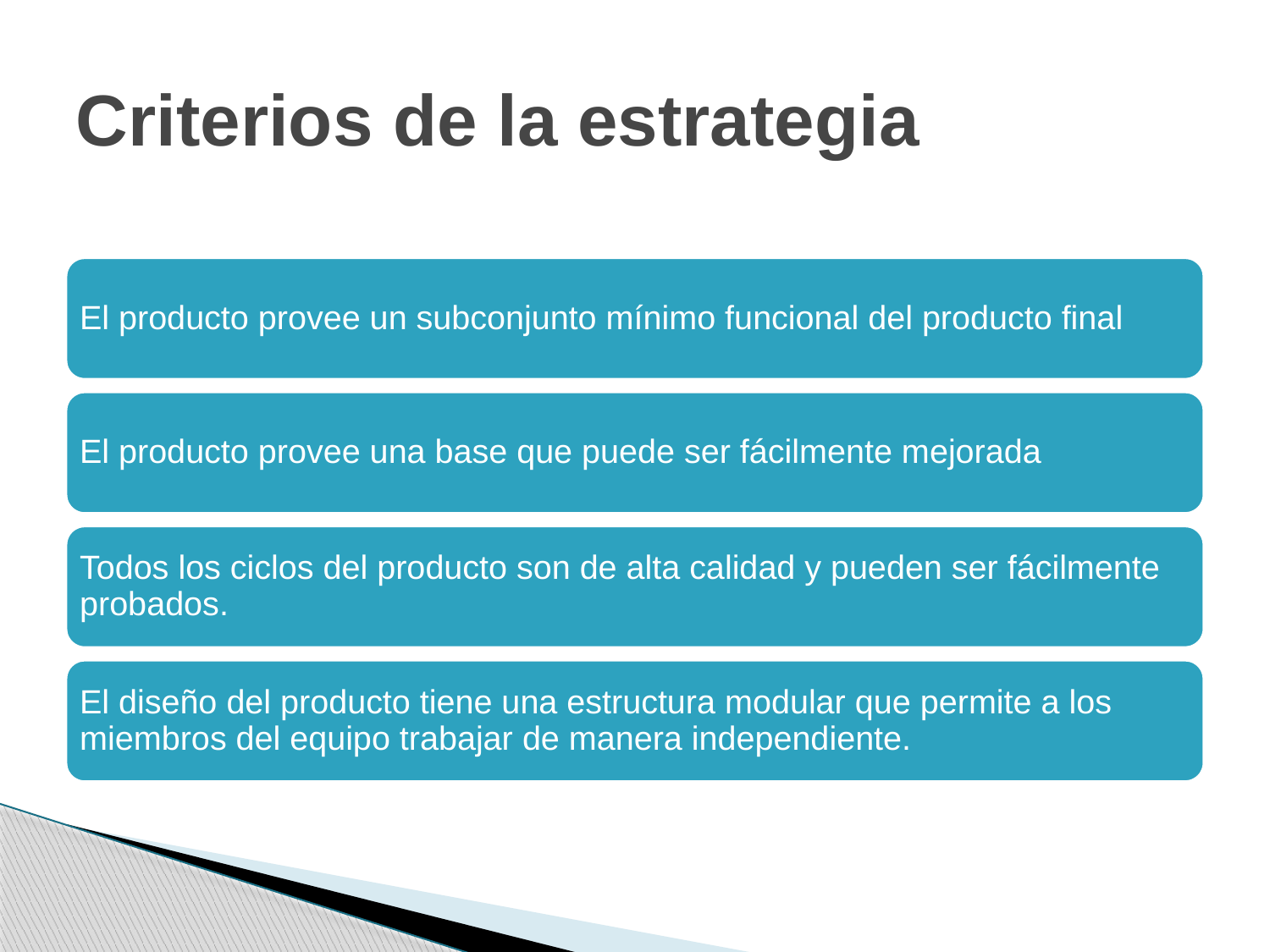

# Criterios de la estrategia
El producto provee un subconjunto mínimo funcional del producto final
El producto provee una base que puede ser fácilmente mejorada
Todos los ciclos del producto son de alta calidad y pueden ser fácilmente probados.
El diseño del producto tiene una estructura modular que permite a los miembros del equipo trabajar de manera independiente.